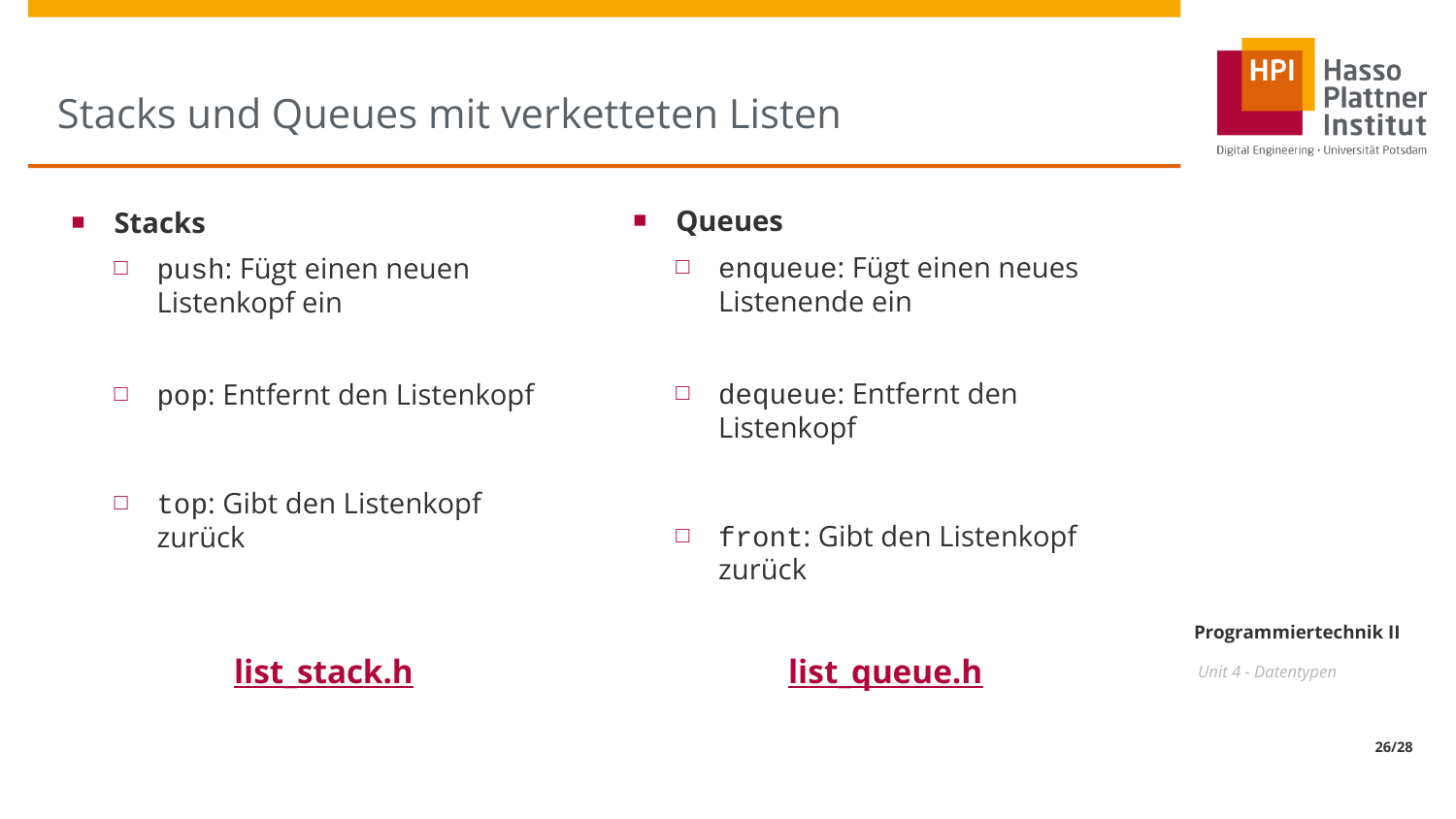

# Stacks und Queues mit verketteten Listen
Queues
enqueue: Fügt einen neues Listenende ein

dequeue: Entfernt den Listenkopf

front: Gibt den Listenkopf zurück

Stacks
push: Fügt einen neuen Listenkopf ein

pop: Entfernt den Listenkopf

top: Gibt den Listenkopf zurück

list_stack.h
list_queue.h